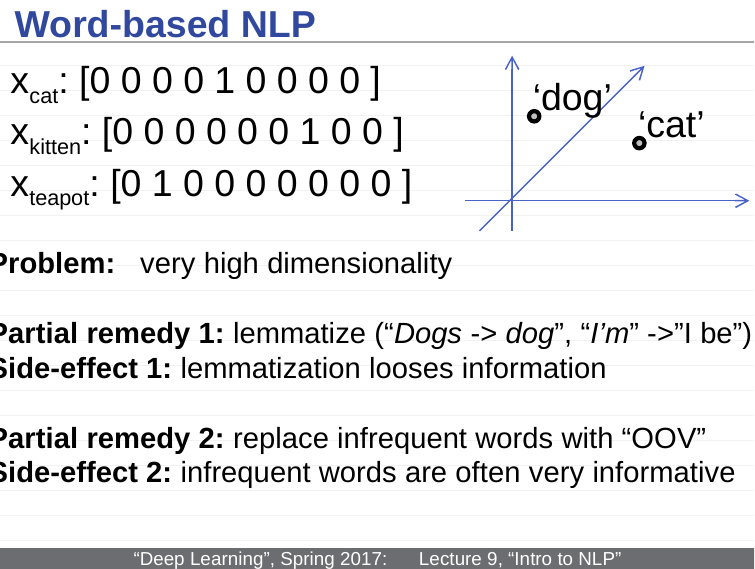

# Word-based NLP
xcat: [0 0 0 0 1 0 0 0 0 ]
xkitten: [0 0 0 0 0 0 1 0 0 ]
xteapot: [0 1 0 0 0 0 0 0 0 ]
‘dog’
‘cat’

Problem:   very high dimensionality

Partial remedy 1: lemmatize (“Dogs -> dog”, “I’m” ->”I be”)
Side-effect 1: lemmatization looses information

Partial remedy 2: replace infrequent words with “OOV”
Side-effect 2: infrequent words are often very informative